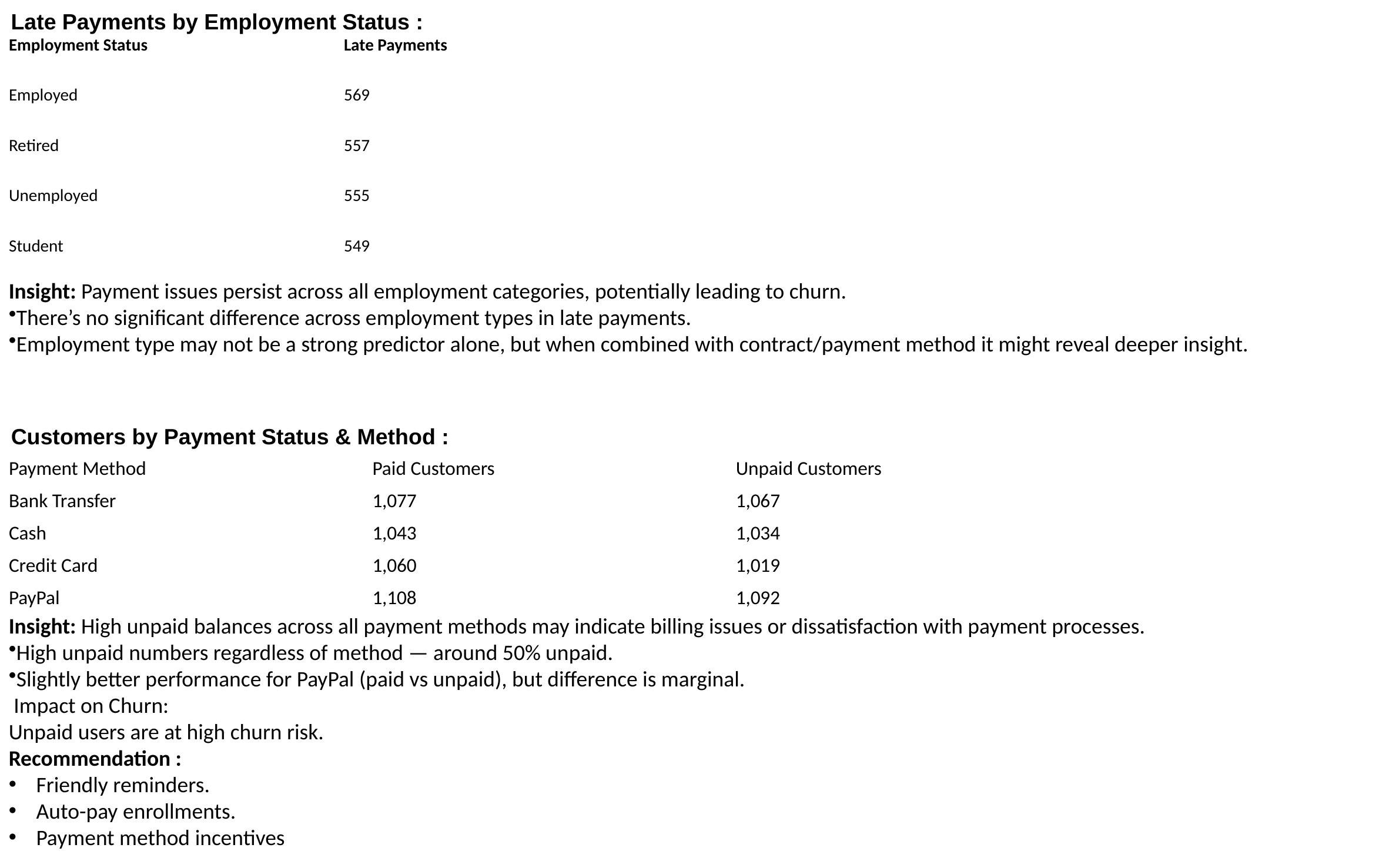

Late Payments by Employment Status :

| Employment Status | Late Payments |
| --- | --- |
| Employed | 569 |
| Retired | 557 |
| Unemployed | 555 |
| Student | 549 |
Insight: Payment issues persist across all employment categories, potentially leading to churn.
There’s no significant difference across employment types in late payments.
Employment type may not be a strong predictor alone, but when combined with contract/payment method it might reveal deeper insight.

Customers by Payment Status & Method :

| Payment Method | Paid Customers | Unpaid Customers |
| --- | --- | --- |
| Bank Transfer | 1,077 | 1,067 |
| Cash | 1,043 | 1,034 |
| Credit Card | 1,060 | 1,019 |
| PayPal | 1,108 | 1,092 |
Insight: High unpaid balances across all payment methods may indicate billing issues or dissatisfaction with payment processes.
High unpaid numbers regardless of method — around 50% unpaid.
Slightly better performance for PayPal (paid vs unpaid), but difference is marginal.
 Impact on Churn:
Unpaid users are at high churn risk.
Recommendation :
Friendly reminders.
Auto-pay enrollments.
Payment method incentives